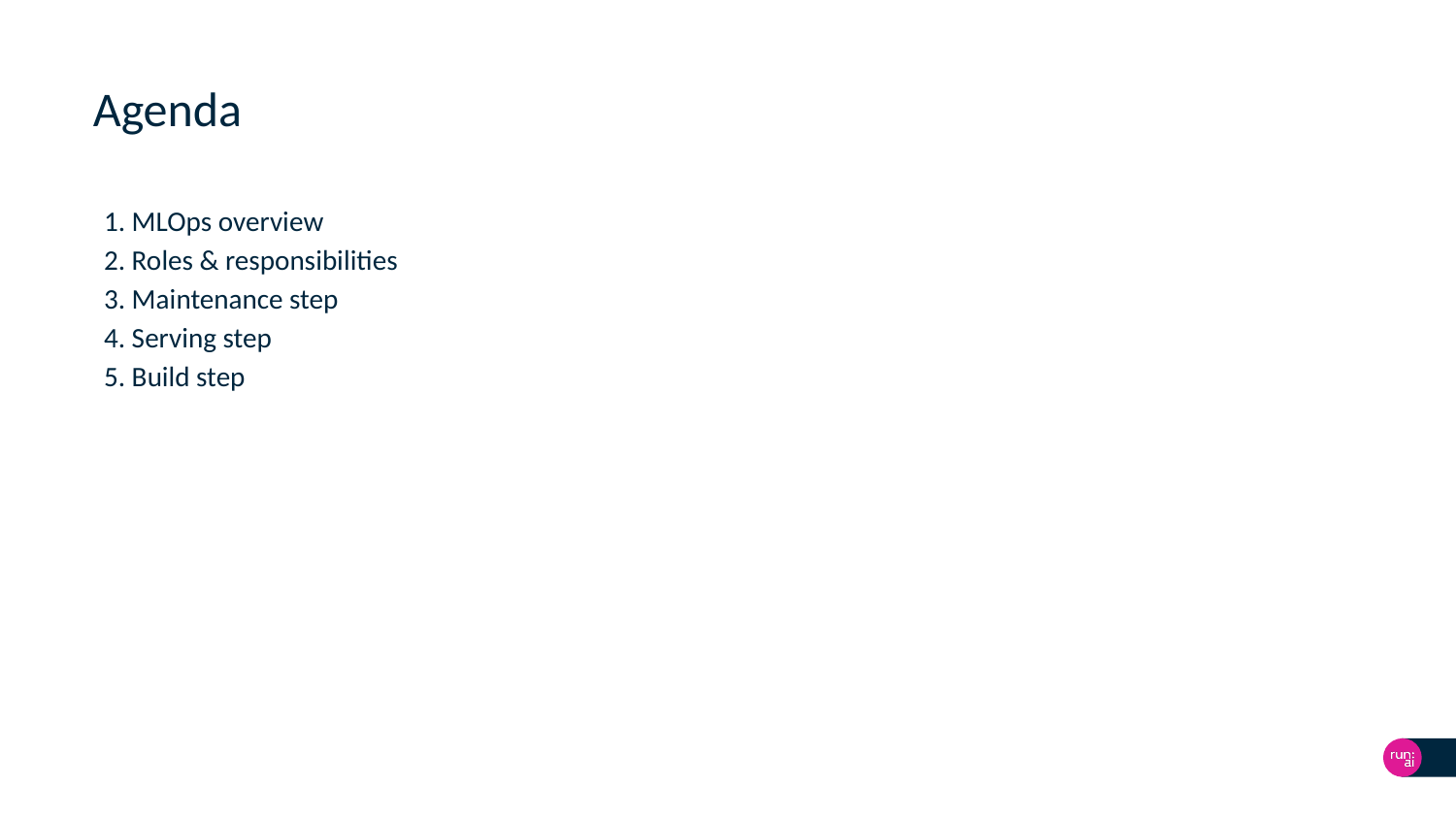

# Agenda
1. MLOps overview
2. Roles & responsibilities
3. Maintenance step
4. Serving step
5. Build step